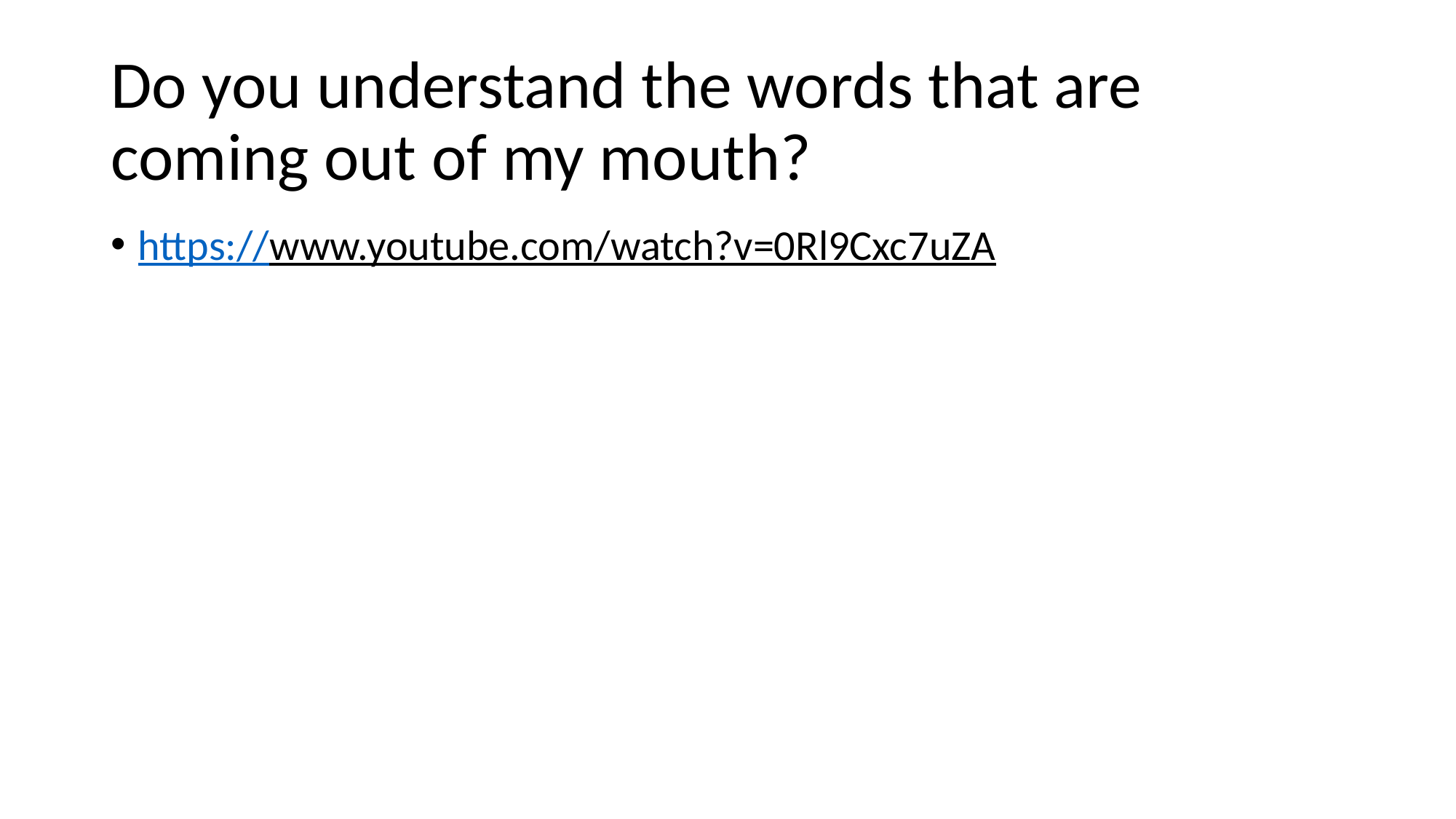

# Do you understand the words that are coming out of my mouth?
https://www.youtube.com/watch?v=0Rl9Cxc7uZA